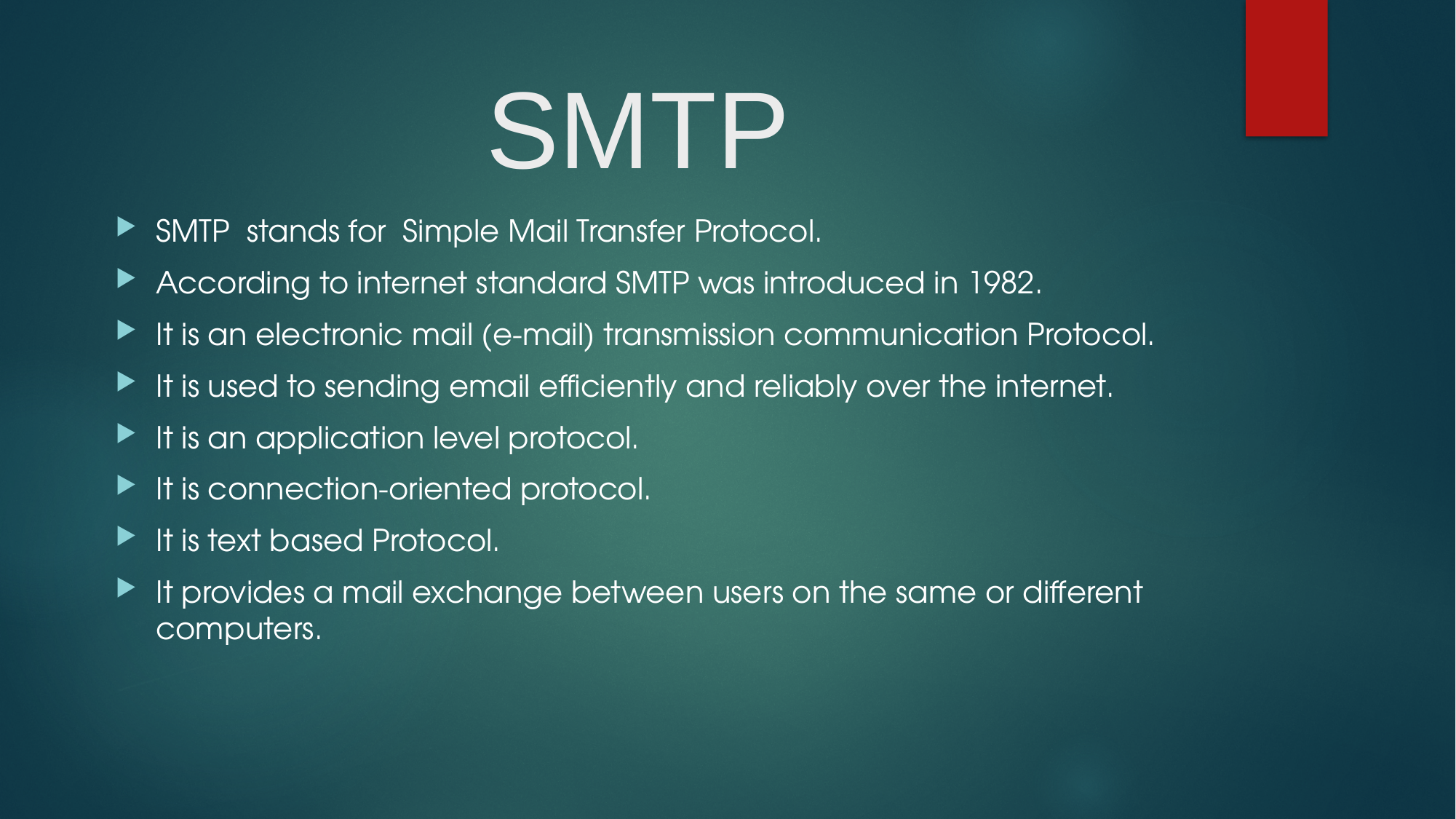

# SMTP
SMTP  stands for  Simple Mail Transfer Protocol.
According to internet standard SMTP was introduced in 1982.
It is an electronic mail (e-mail) transmission communication Protocol.
It is used to sending email efficiently and reliably over the internet.
It is an application level protocol.
It is connection-oriented protocol.
It is text based Protocol.
It provides a mail exchange between users on the same or different computers.